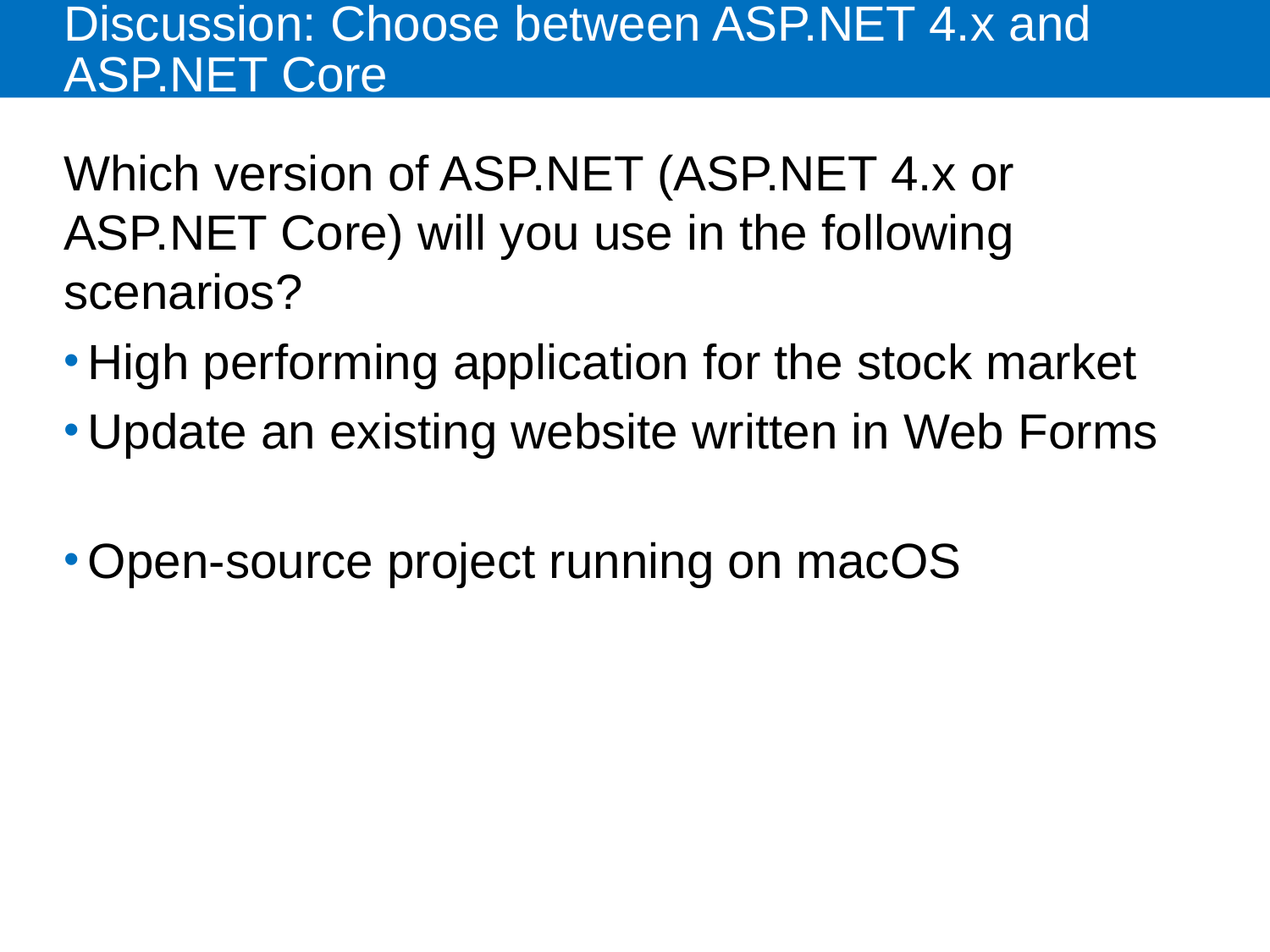

# Discussion: Choose between ASP.NET 4.x and ASP.NET Core
Which version of ASP.NET (ASP.NET 4.x or ASP.NET Core) will you use in the following scenarios?
High performing application for the stock market
Update an existing website written in Web Forms
Open-source project running on macOS